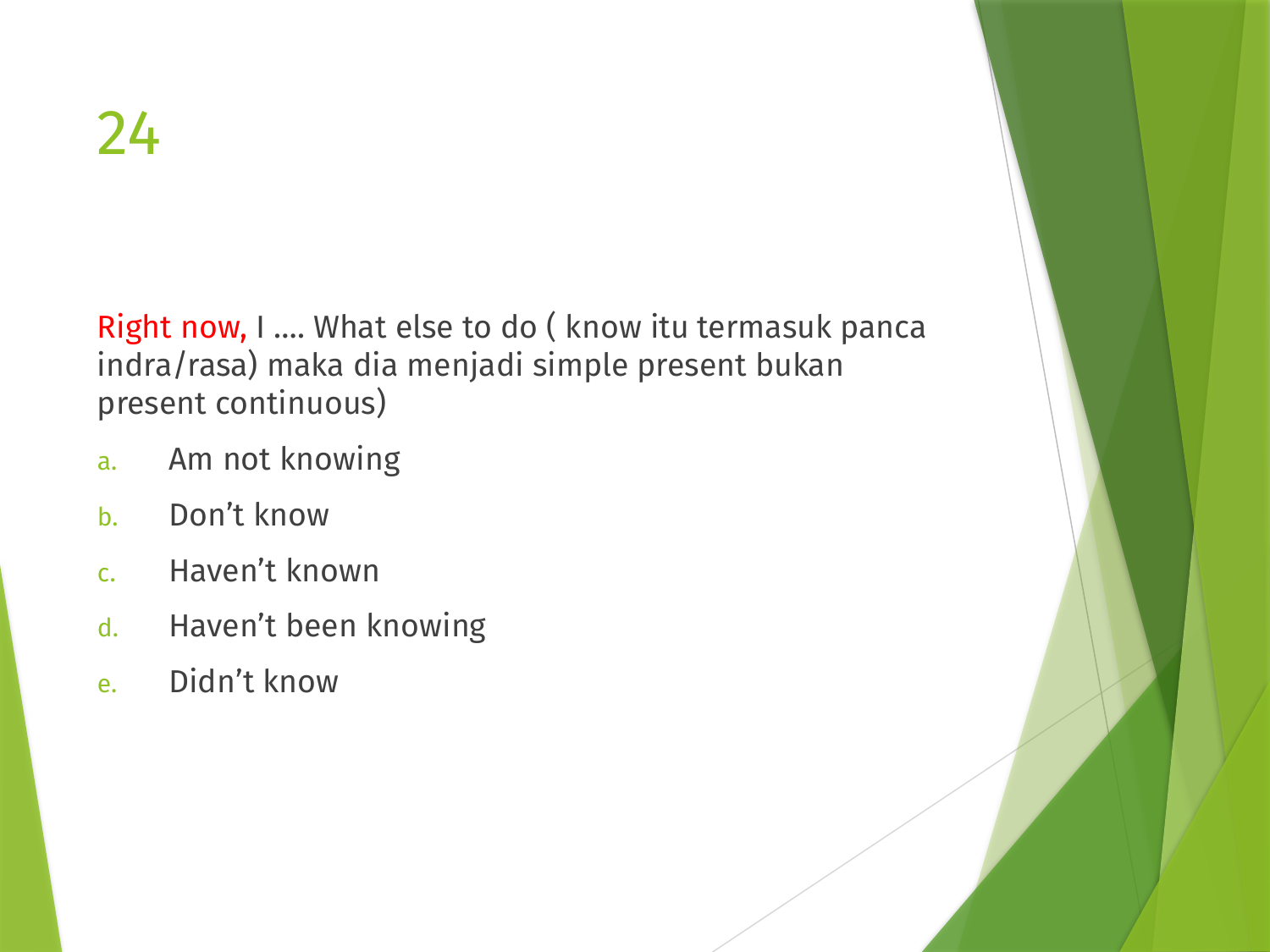

# 24
Right now, I …. What else to do ( know itu termasuk panca indra/rasa) maka dia menjadi simple present bukan present continuous)
Am not knowing
Don’t know
Haven’t known
Haven’t been knowing
Didn’t know